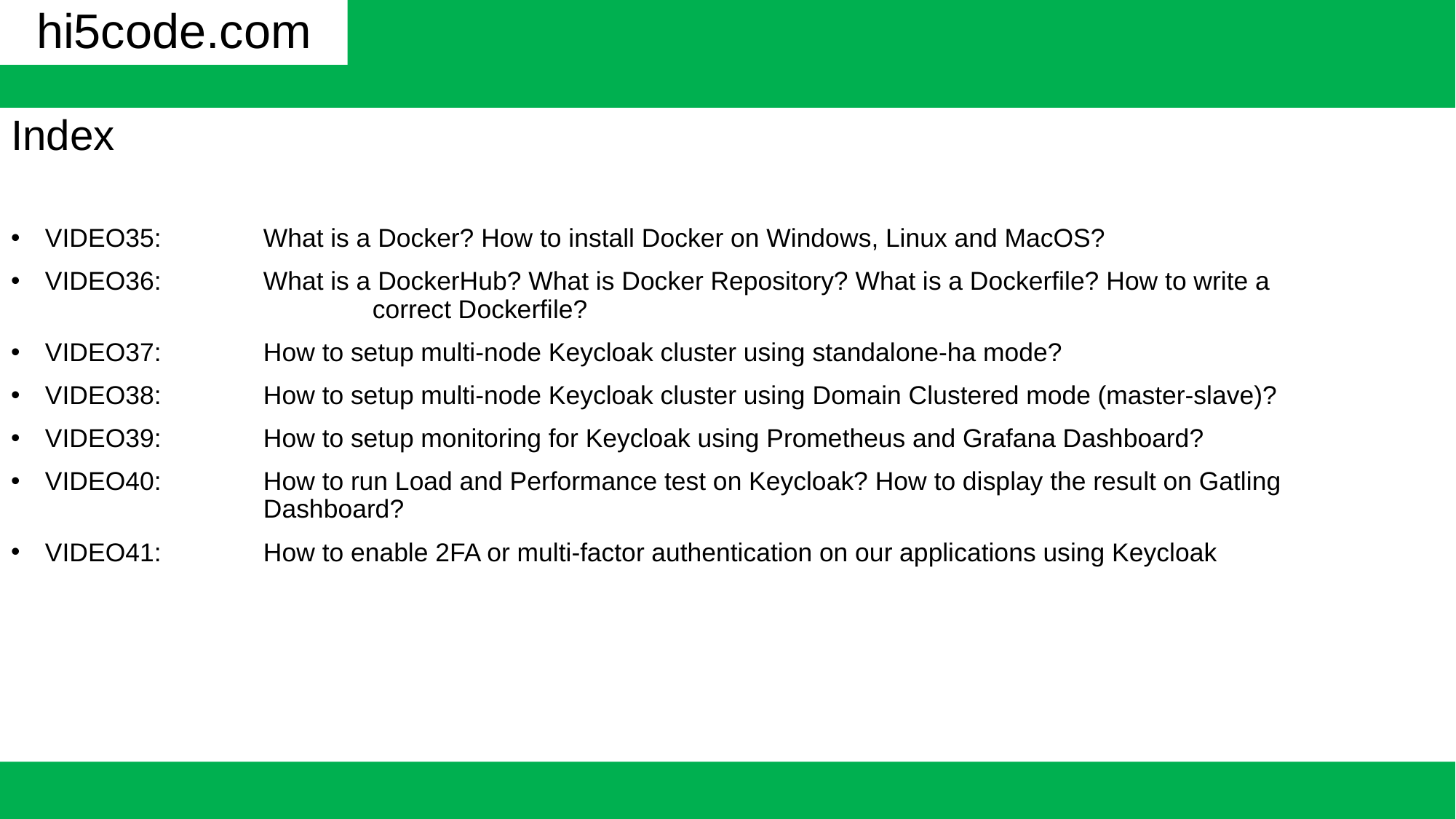

# hi5code.com
Index
VIDEO35:	What is a Docker? How to install Docker on Windows, Linux and MacOS?
VIDEO36:	What is a DockerHub? What is Docker Repository? What is a Dockerfile? How to write a 				correct Dockerfile?
VIDEO37:	How to setup multi-node Keycloak cluster using standalone-ha mode?
VIDEO38: 	How to setup multi-node Keycloak cluster using Domain Clustered mode (master-slave)?
VIDEO39:	How to setup monitoring for Keycloak using Prometheus and Grafana Dashboard?
VIDEO40:	How to run Load and Performance test on Keycloak? How to display the result on Gatling 			Dashboard?
VIDEO41:	How to enable 2FA or multi-factor authentication on our applications using Keycloak